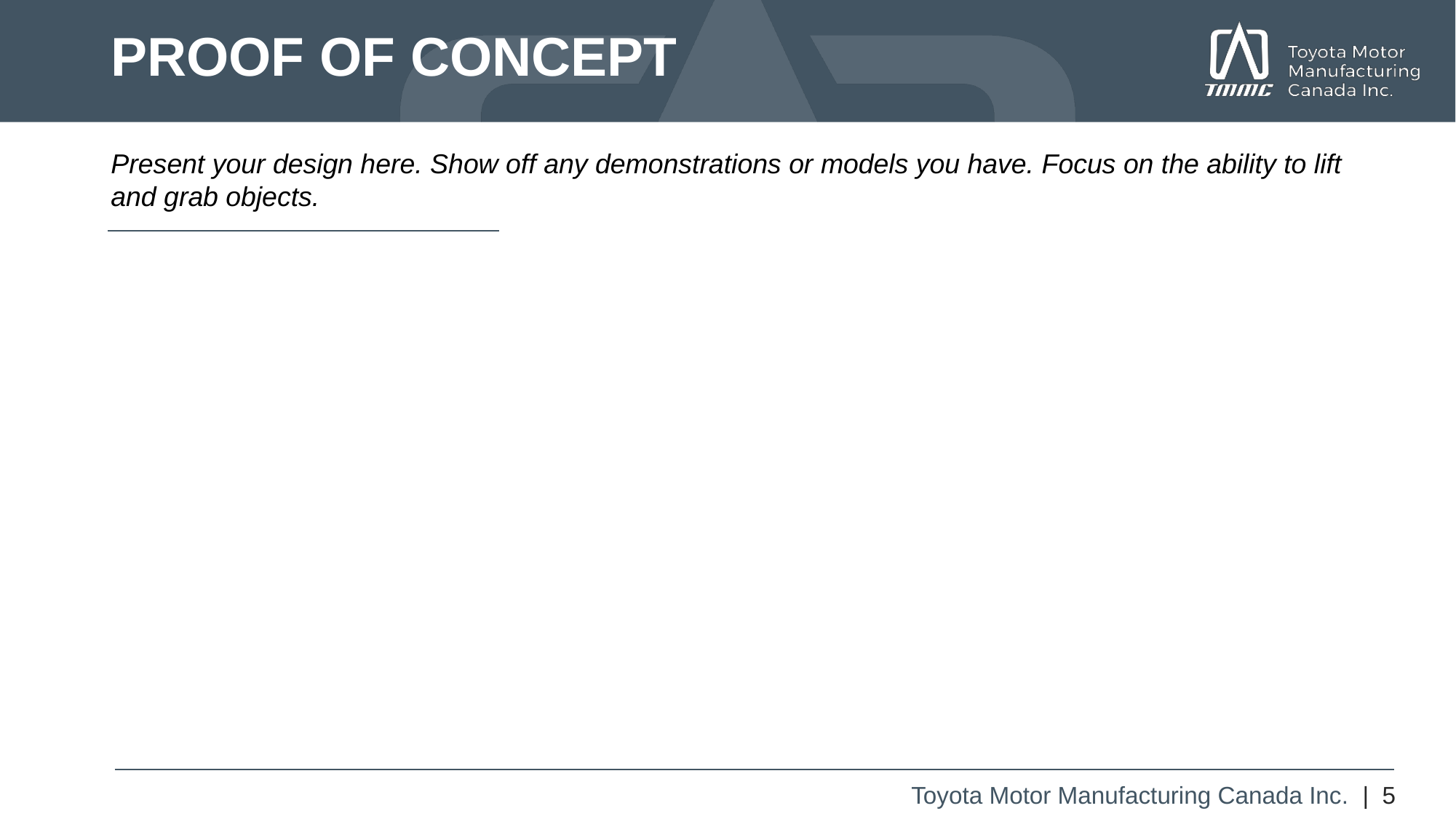

# PROOF OF CONCEPT
Present your design here. Show off any demonstrations or models you have. Focus on the ability to lift and grab objects.